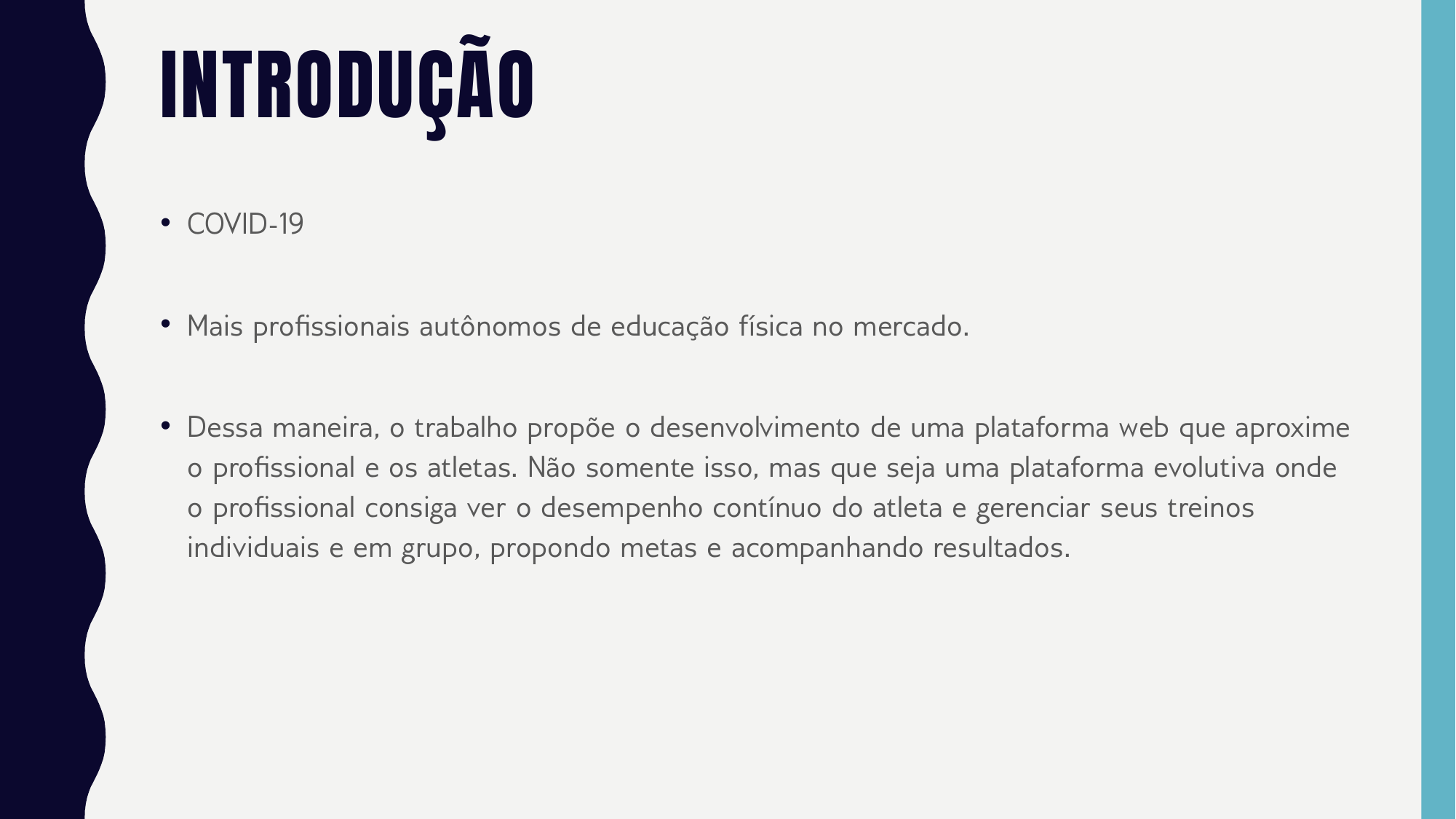

# Introdução
COVID-19

Mais profissionais autônomos de educação física no mercado.

Dessa maneira, o trabalho propõe o desenvolvimento de uma plataforma web que aproxime o profissional e os atletas. Não somente isso, mas que seja uma plataforma evolutiva onde o profissional consiga ver o desempenho contínuo do atleta e gerenciar seus treinos individuais e em grupo, propondo metas e acompanhando resultados.